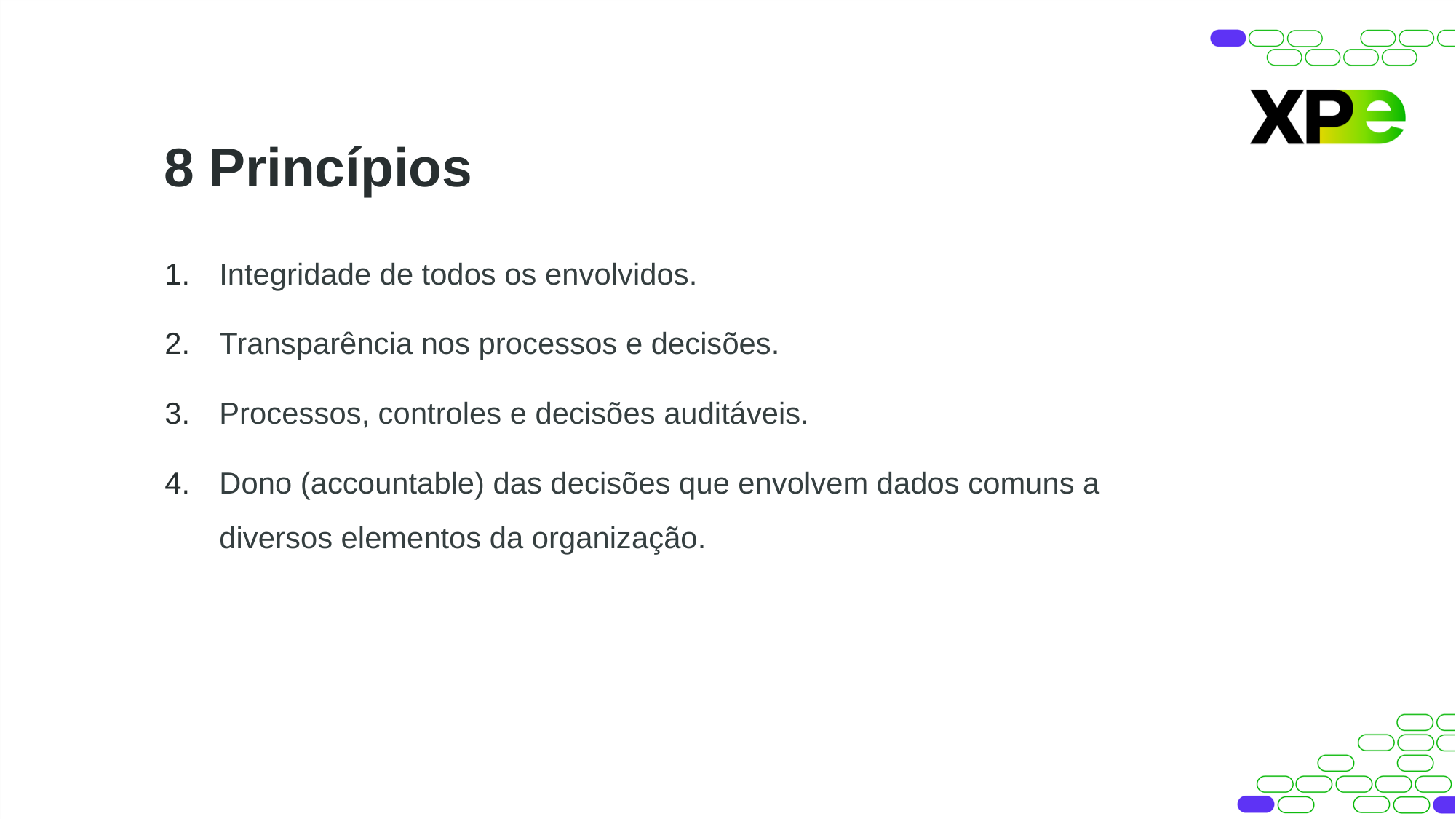

8 Princípios
Integridade de todos os envolvidos.
Transparência nos processos e decisões.
Processos, controles e decisões auditáveis.
Dono (accountable) das decisões que envolvem dados comuns a diversos elementos da organização.